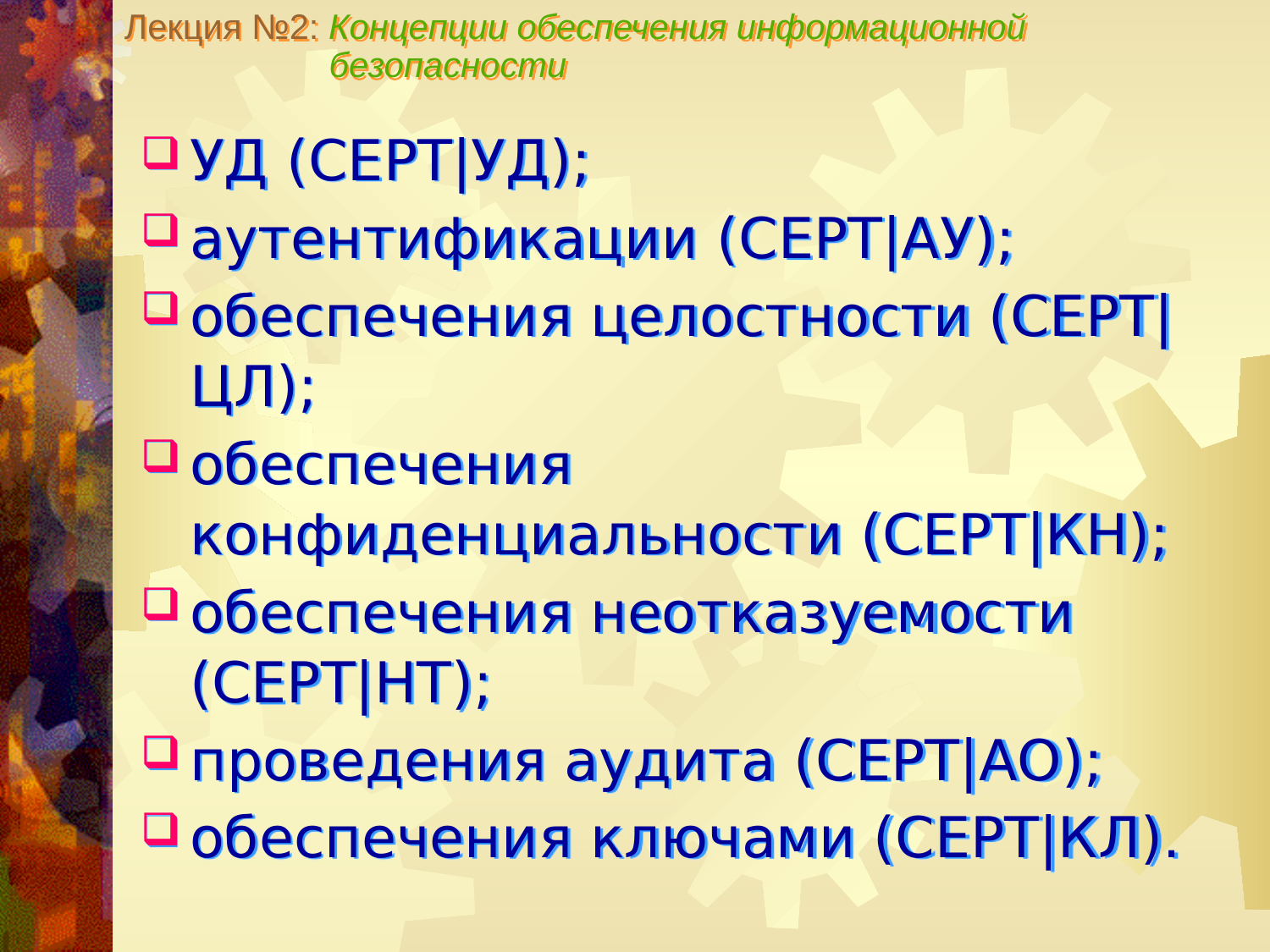

Лекция №2: Концепции обеспечения информационной
                       безопасности
УД (СЕРТ|УД);
аутентификации (СЕРТ|АУ);
обеспечения целостности (СЕРТ|ЦЛ);
обеспечения конфиденциальности (СЕРТ|КН);
обеспечения неотказуемости (СЕРТ|НТ);
проведения аудита (СЕРТ|АО);
обеспечения ключами (СЕРТ|КЛ).